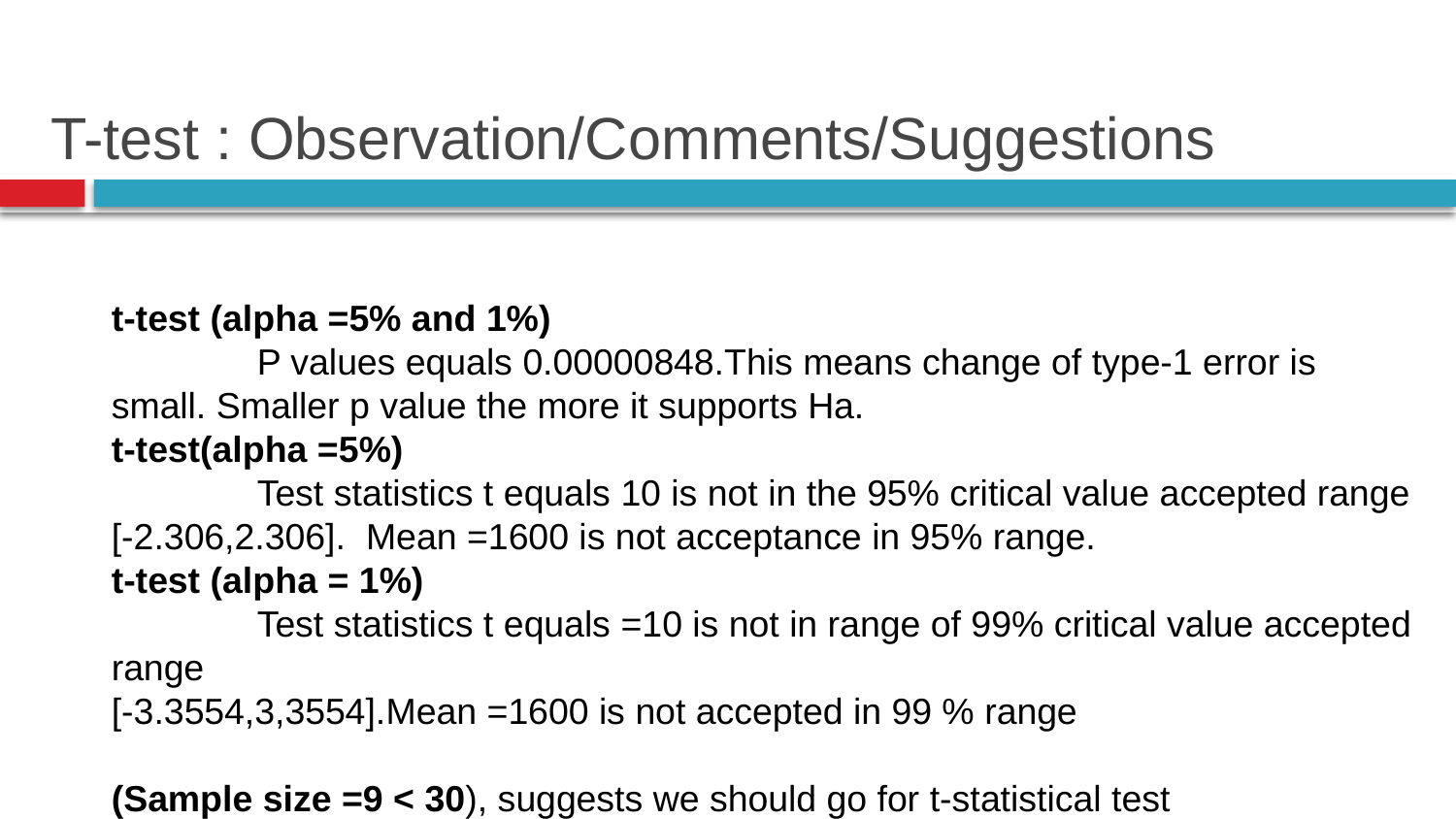

# T-test : Observation/Comments/Suggestions
t-test (alpha =5% and 1%)
	P values equals 0.00000848.This means change of type-1 error is small. Smaller p value the more it supports Ha.
t-test(alpha =5%)
	Test statistics t equals 10 is not in the 95% critical value accepted range [-2.306,2.306].  Mean =1600 is not acceptance in 95% range.
t-test (alpha = 1%)
	Test statistics t equals =10 is not in range of 99% critical value accepted range
[-3.3554,3,3554].Mean =1600 is not accepted in 99 % range

(Sample size =9 < 30), suggests we should go for t-statistical test
				Ps: Scan document of solution Is attached